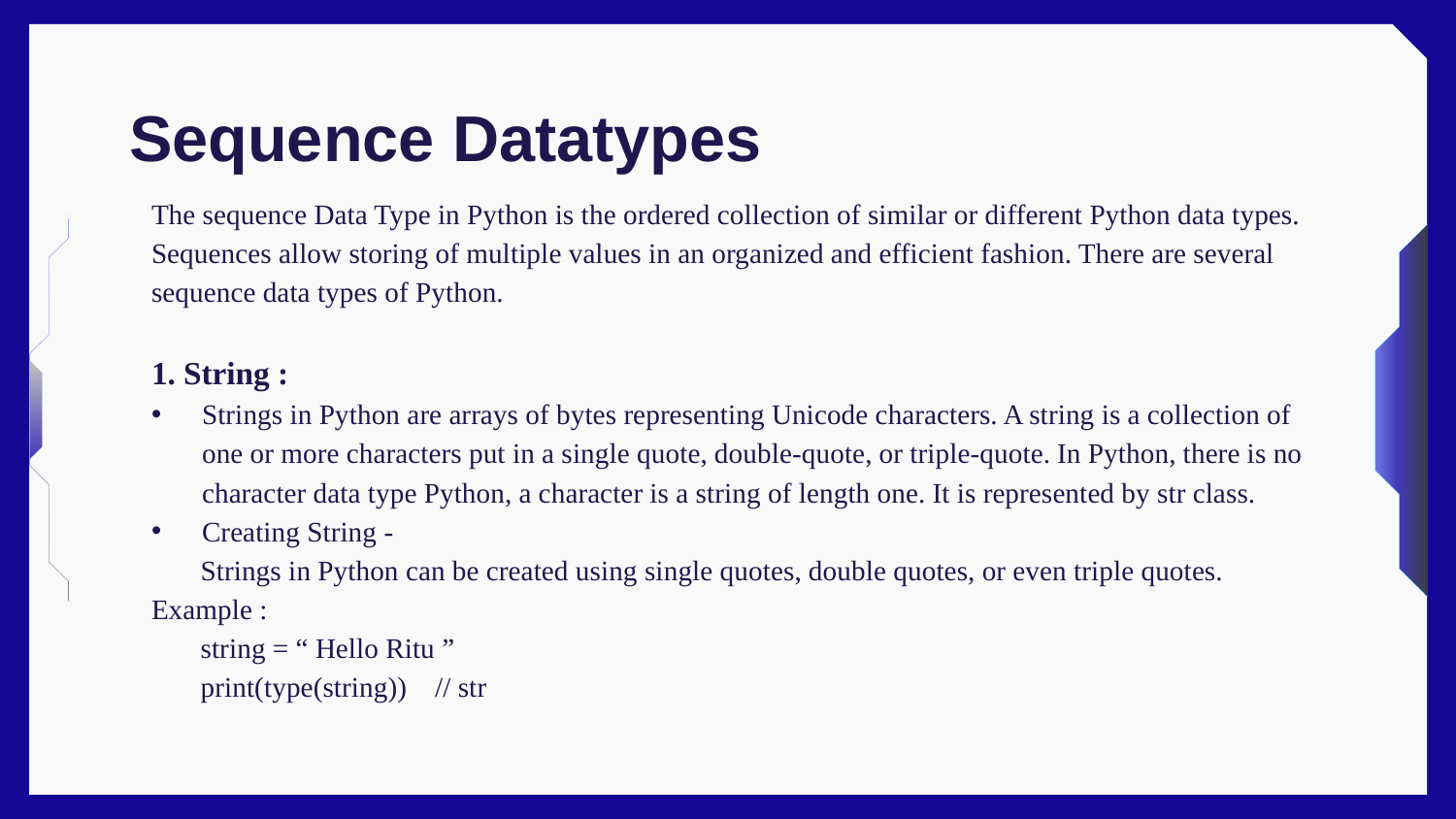

# Sequence Datatypes
The sequence Data Type in Python is the ordered collection of similar or different Python data types. Sequences allow storing of multiple values in an organized and efficient fashion. There are several sequence data types of Python.

1. String :
Strings in Python are arrays of bytes representing Unicode characters. A string is a collection of one or more characters put in a single quote, double-quote, or triple-quote. In Python, there is no character data type Python, a character is a string of length one. It is represented by str class.
Creating String -
       Strings in Python can be created using single quotes, double quotes, or even triple quotes.
Example :
       string = “ Hello Ritu ”
       print(type(string))    // str